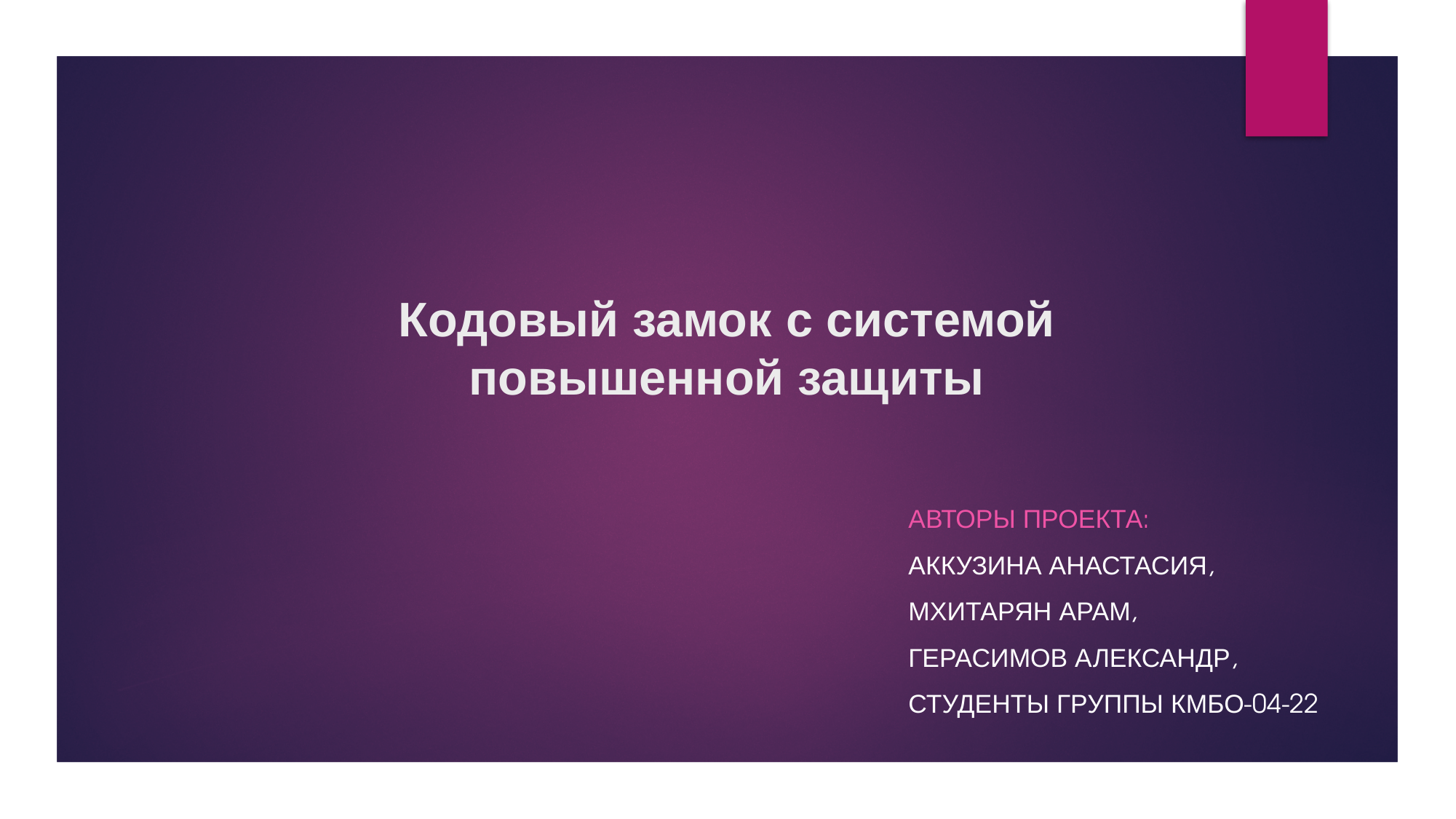

# Кодовый замок с системой повышенной защиты
Авторы проекта:
Аккузина Анастасия,
Мхитарян Арам,
Герасимов Александр,
студенты группы КМБО-04-22